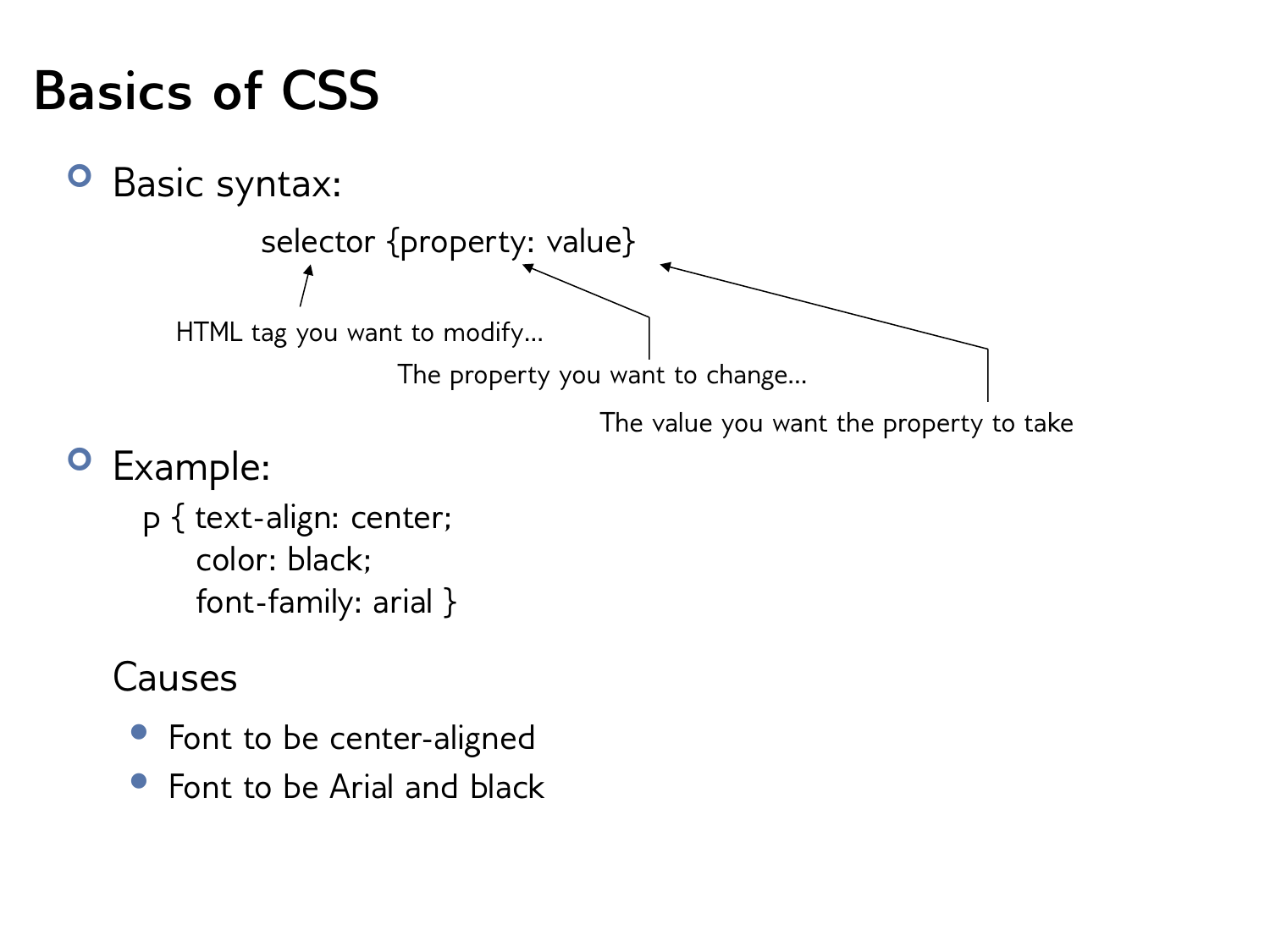

# Basics of CSS
Basic syntax:

Example:

Causes
Font to be center-aligned
Font to be Arial and black
selector {property: value}

HTML tag you want to modify…

The property you want to change…

The value you want the property to take
p { text-align: center;
     color: black;
     font-family: arial }